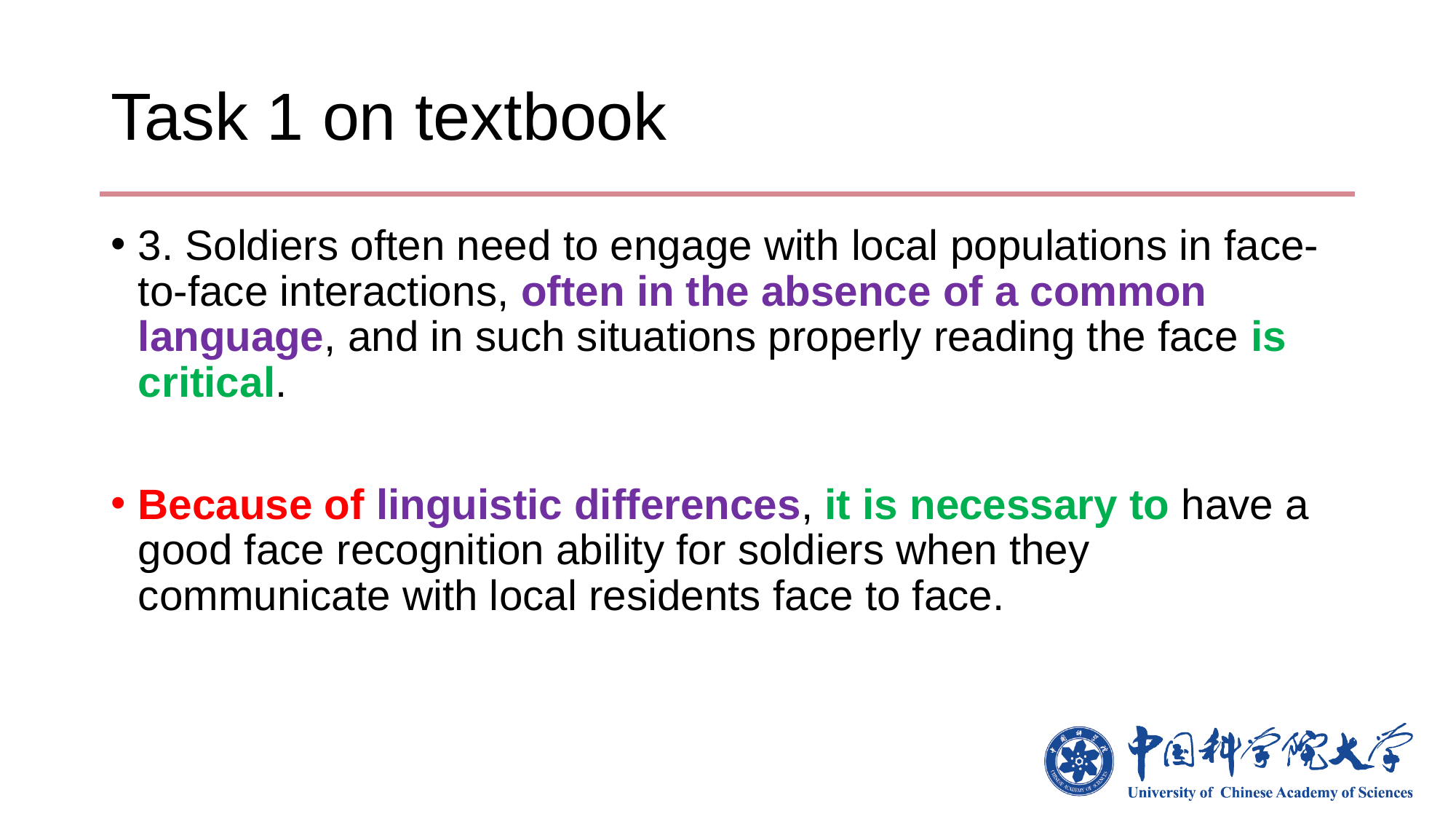

# Task 1 on textbook
3. Soldiers often need to engage with local populations in face-to-face interactions, often in the absence of a common language, and in such situations properly reading the face is critical.

Because of linguistic differences, it is necessary to have a good face recognition ability for soldiers when they communicate with local residents face to face.